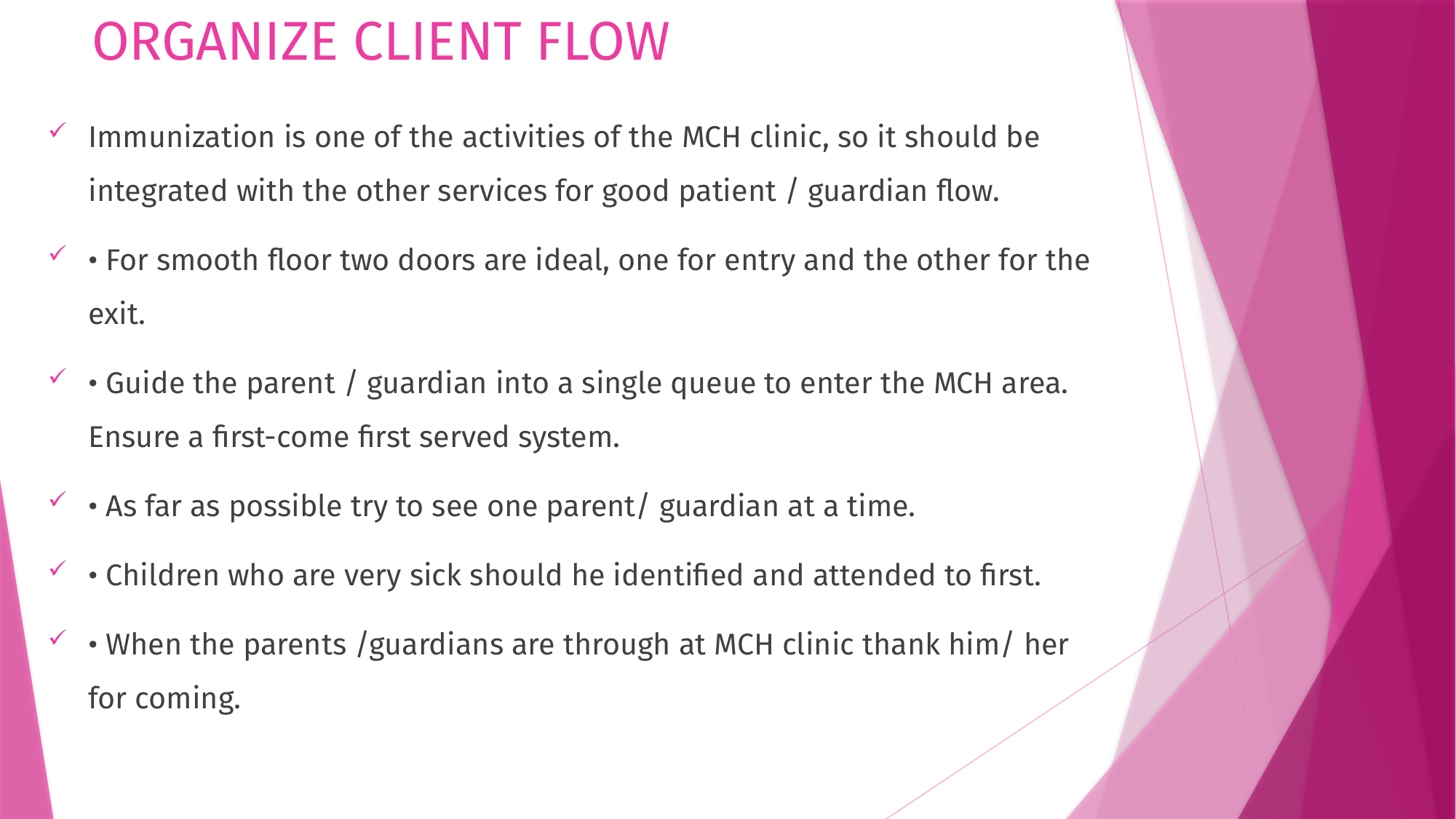

# ORGANIZE CLIENT FLOW
Immunization is one of the activities of the MCH clinic, so it should be integrated with the other services for good patient / guardian flow.
• For smooth floor two doors are ideal, one for entry and the other for the exit.
• Guide the parent / guardian into a single queue to enter the MCH area. Ensure a first-come first served system.
• As far as possible try to see one parent/ guardian at a time.
• Children who are very sick should he identified and attended to first.
• When the parents /guardians are through at MCH clinic thank him/ her for coming.